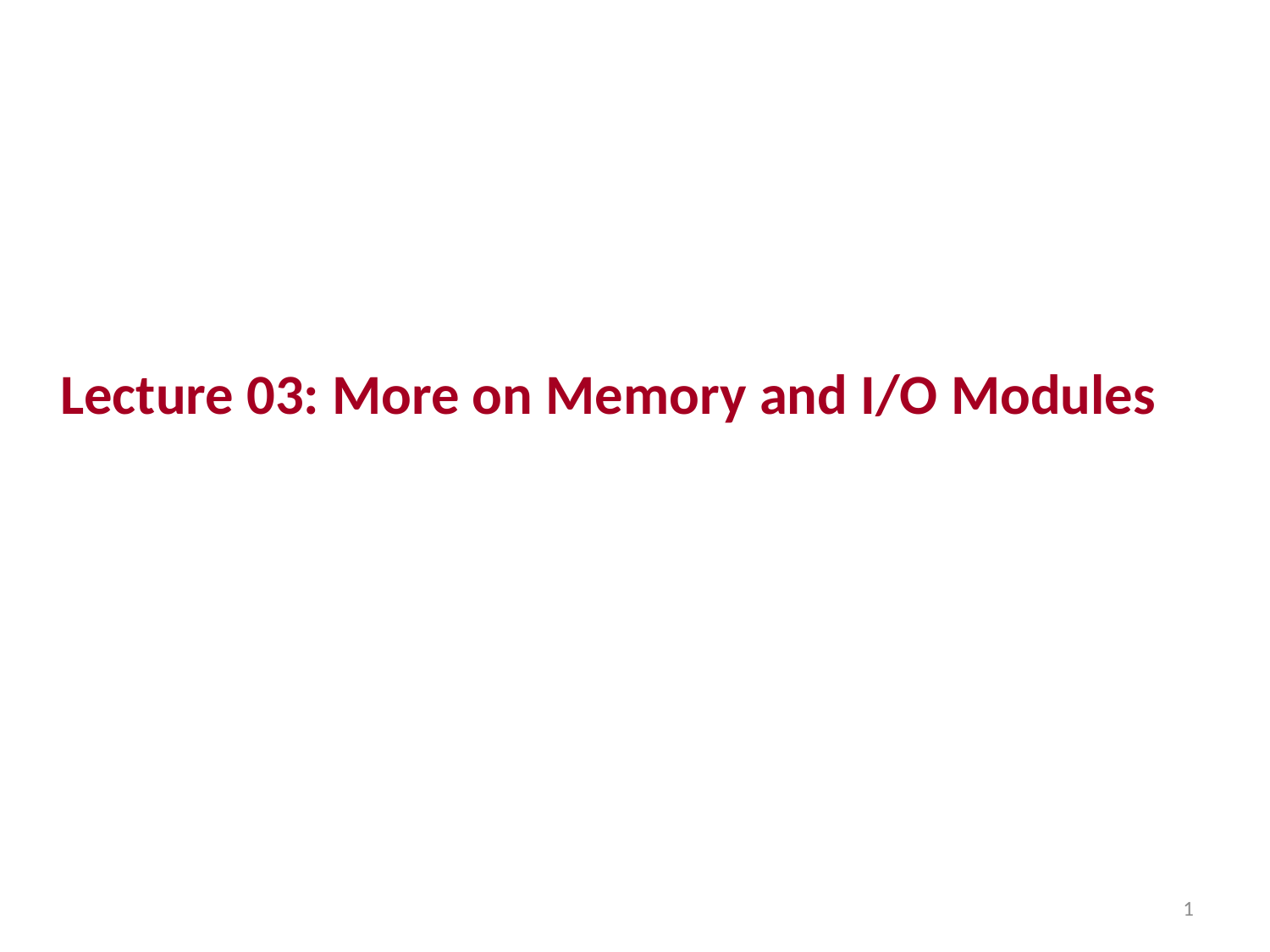

# Lecture 03: More on Memory and I/O Modules
1